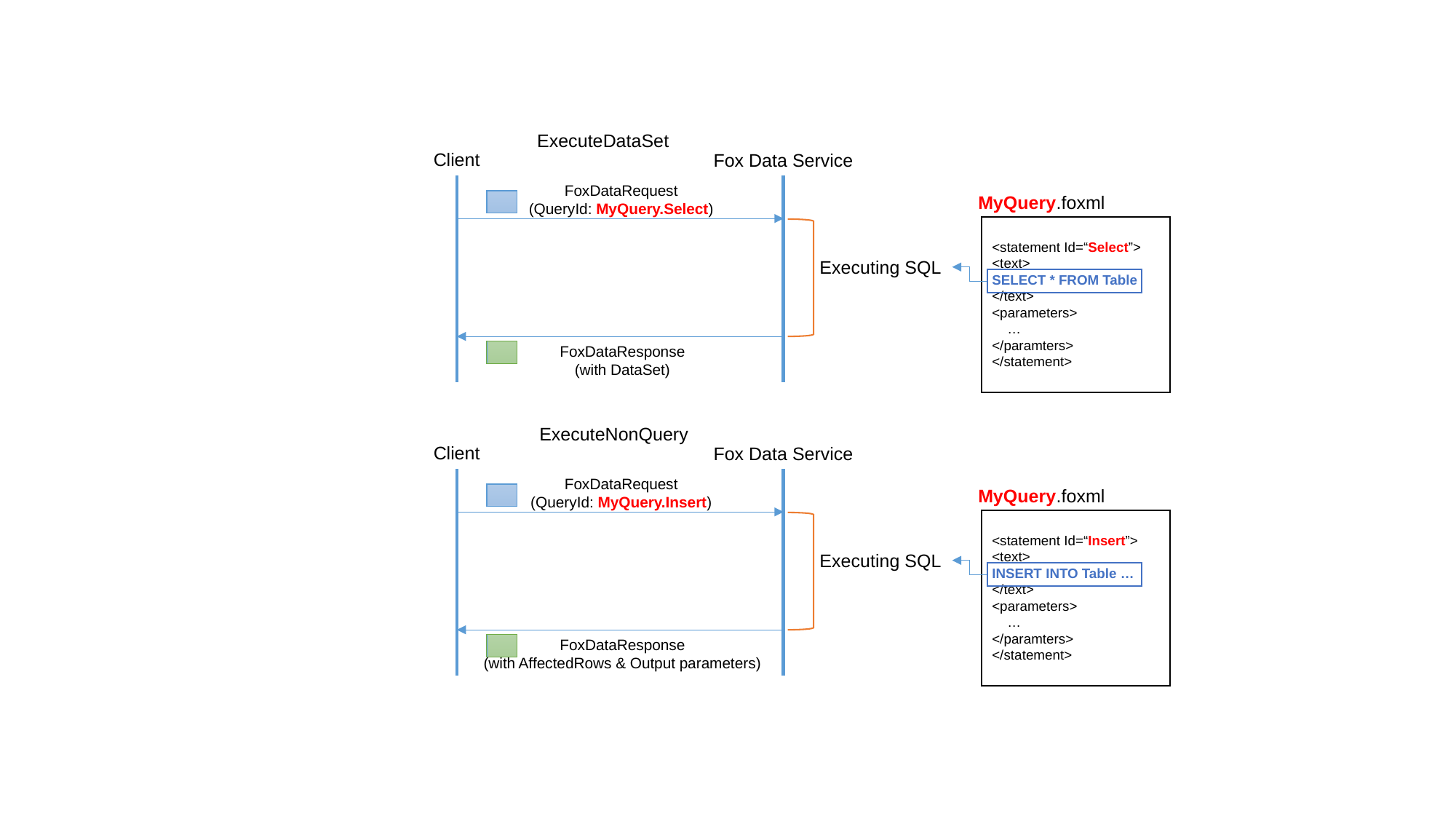

ExecuteDataSet
Client
Fox Data Service
FoxDataRequest
(QueryId: MyQuery.Select)
MyQuery.foxml

<statement Id=“Select”>
<text>
SELECT * FROM Table
</text>
<parameters>
    …
</paramters>
</statement>

Executing SQL

FoxDataResponse
(with DataSet)

ExecuteNonQuery
Client
Fox Data Service
FoxDataRequest
(QueryId: MyQuery.Insert)
MyQuery.foxml

<statement Id=“Insert”>
<text>
INSERT INTO Table …
</text>
<parameters>
    …
</paramters>
</statement>

Executing SQL

FoxDataResponse
(with AffectedRows & Output parameters)